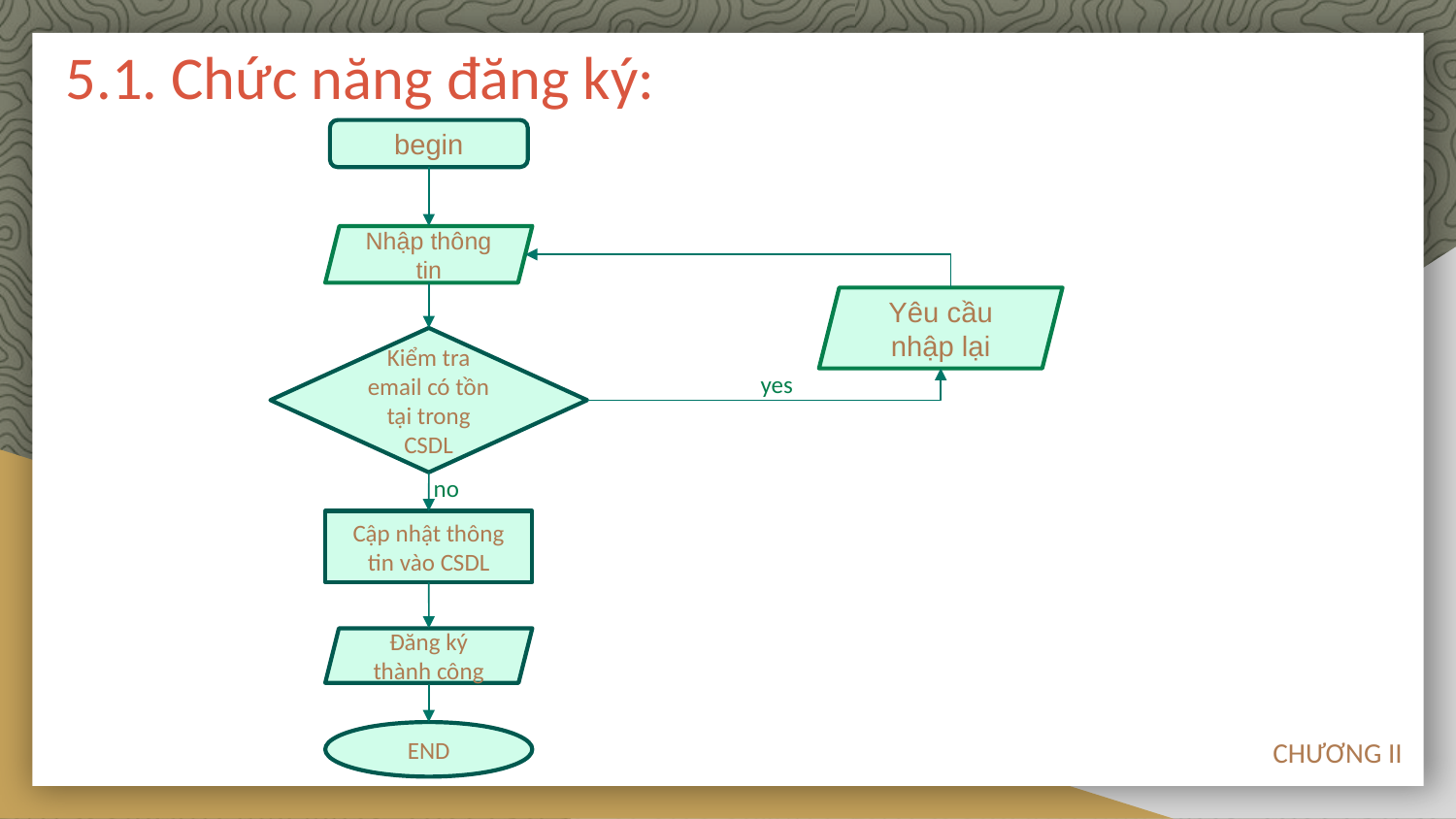

# 5.1. Chức năng đăng ký:
begin
Nhập thông tin
Yêu cầu nhập lại
Kiểm tra email có tồn tại trong CSDL
yes
no
Cập nhật thông tin vào CSDL
Đăng ký thành công

END

CHƯƠNG II